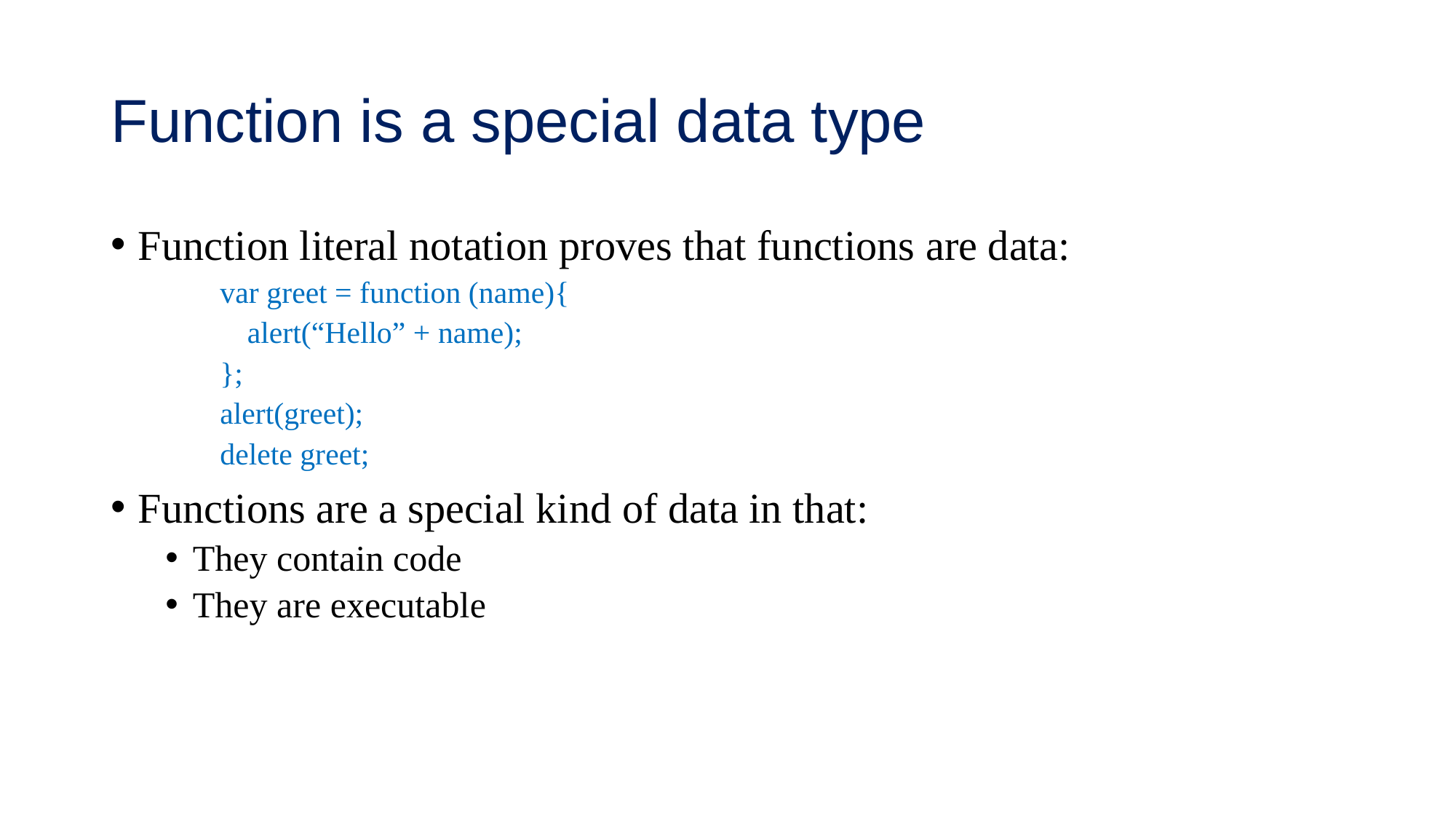

# Function is a special data type
Function literal notation proves that functions are data:
var greet = function (name){
	alert(“Hello” + name);
};
alert(greet);
delete greet;
Functions are a special kind of data in that:
They contain code
They are executable